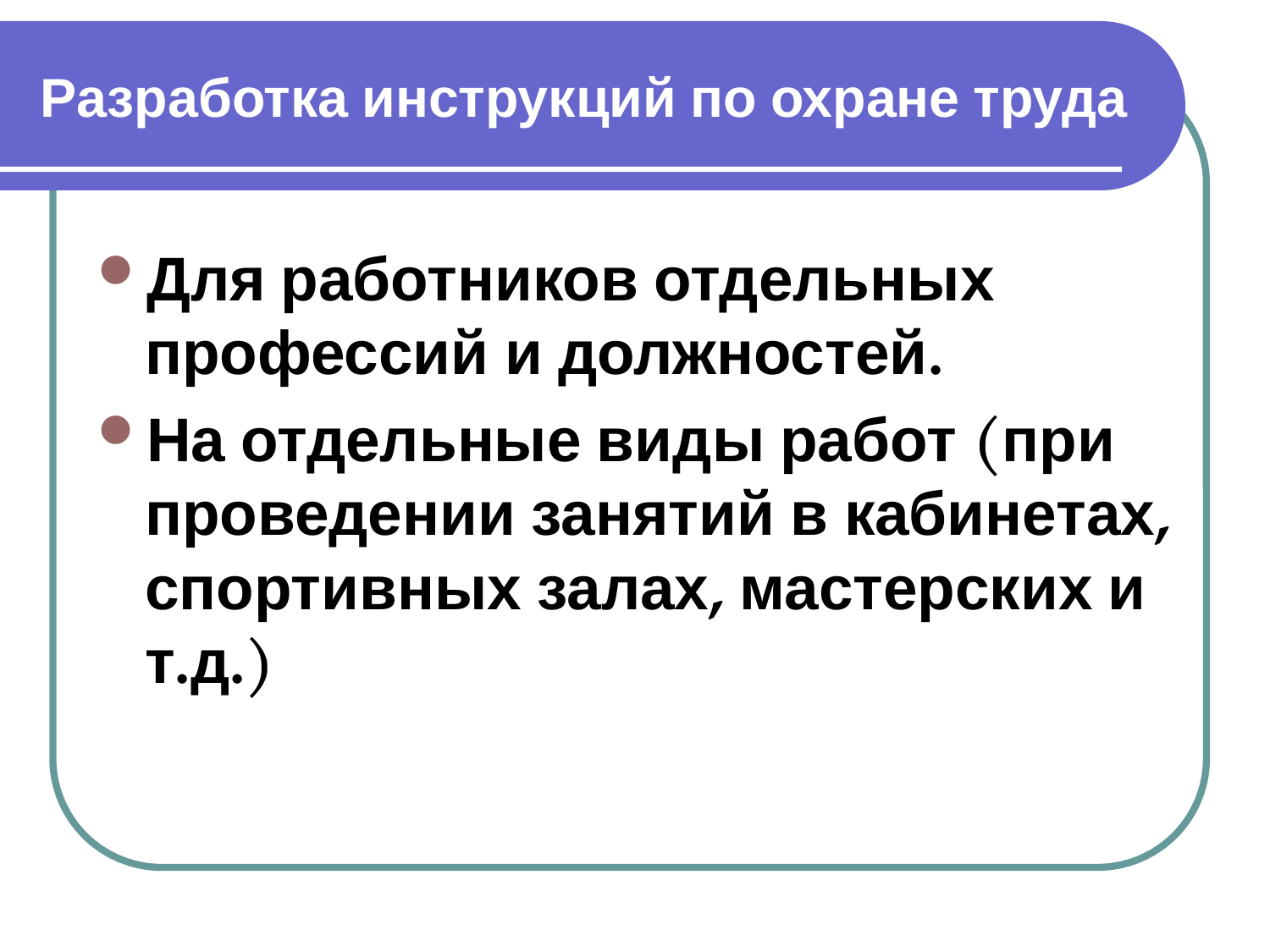

# Разработка инструкций по охране труда
Для работников отдельных профессий и должностей.
На отдельные виды работ (при проведении занятий в кабинетах, спортивных залах, мастерских и т.д.)